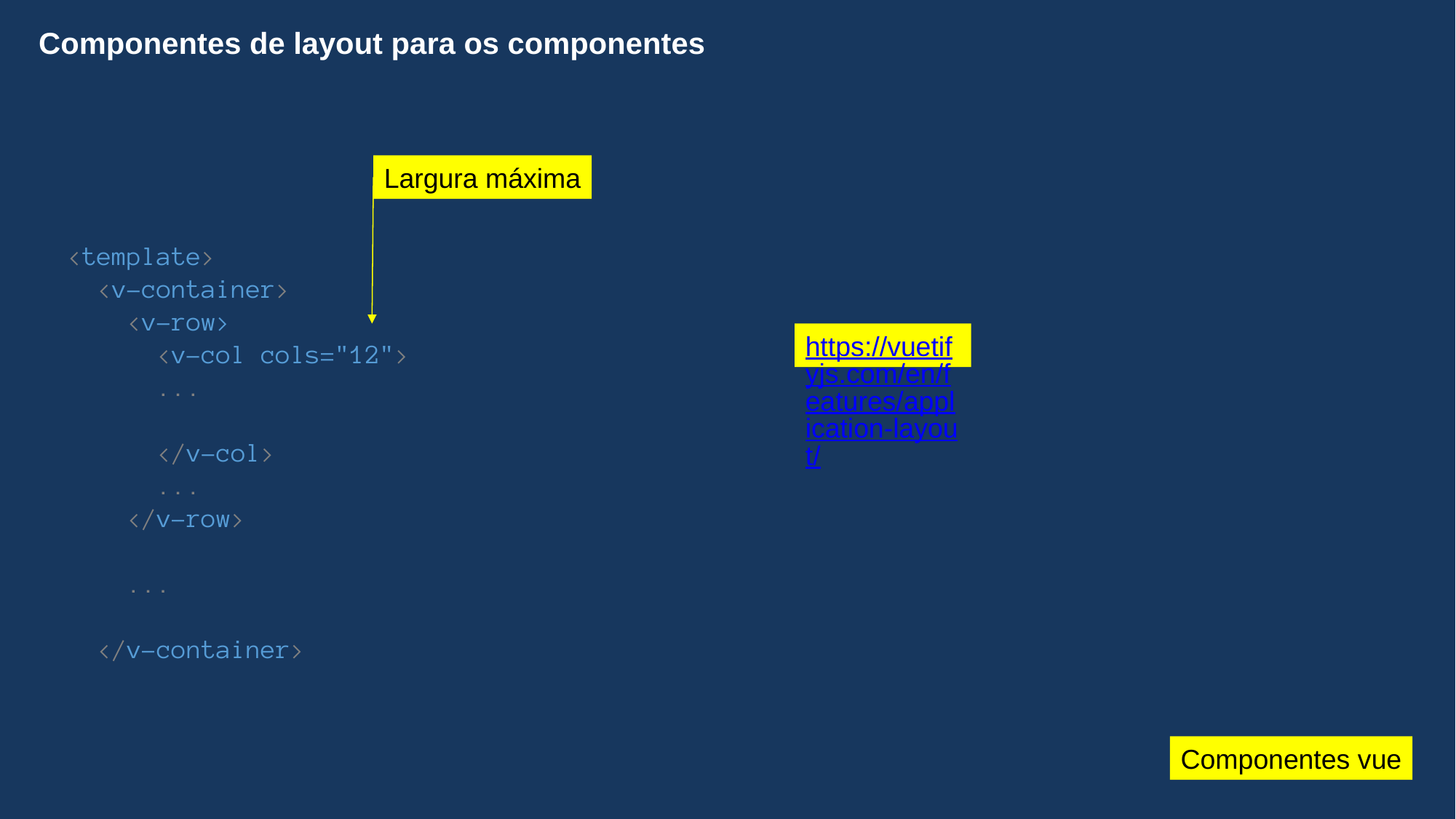

Componentes de layout para os componentes
Largura máxima
<template>
  <v-container>
    <v-row>
      <v-col cols="12">
      ...
      </v-col>
      ...
    </v-row>

    ...

  </v-container>
https://vuetifyjs.com/en/features/application-layout/
Componentes vue